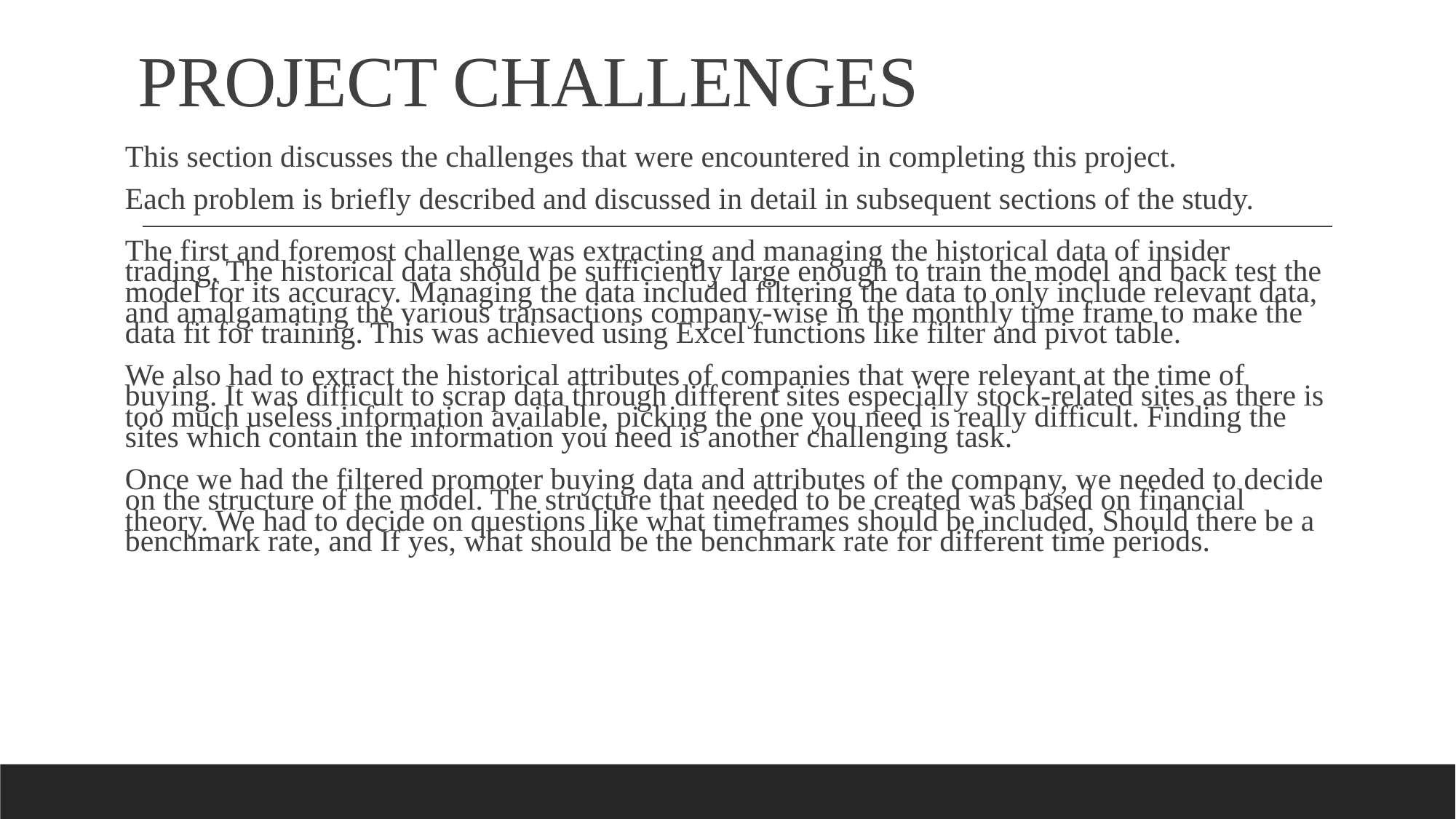

# PROJECT CHALLENGES
This section discusses the challenges that were encountered in completing this project.
Each problem is briefly described and discussed in detail in subsequent sections of the study.
The first and foremost challenge was extracting and managing the historical data of insider trading. The historical data should be sufficiently large enough to train the model and back test the model for its accuracy. Managing the data included filtering the data to only include relevant data, and amalgamating the various transactions company-wise in the monthly time frame to make the data fit for training. This was achieved using Excel functions like filter and pivot table.
We also had to extract the historical attributes of companies that were relevant at the time of buying. It was difficult to scrap data through different sites especially stock-related sites as there is too much useless information available, picking the one you need is really difficult. Finding the sites which contain the information you need is another challenging task.
Once we had the filtered promoter buying data and attributes of the company, we needed to decide on the structure of the model. The structure that needed to be created was based on financial theory. We had to decide on questions like what timeframes should be included, Should there be a benchmark rate, and If yes, what should be the benchmark rate for different time periods.